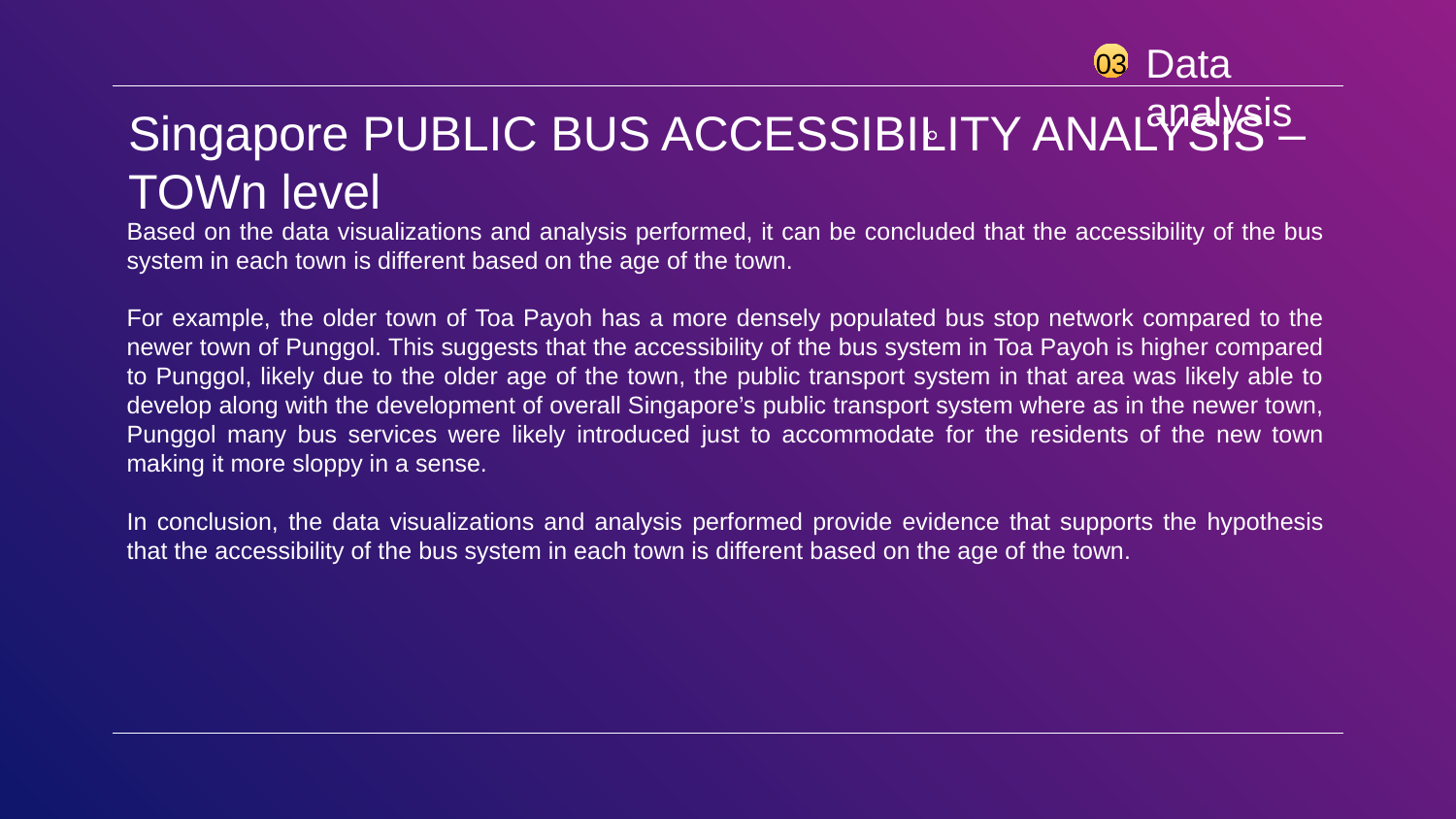

Data analysis
03

Singapore PUBLIC BUS ACCESSIBILITY ANALYSIS – TOWn level

Based on the data visualizations and analysis performed, it can be concluded that the accessibility of the bus system in each town is different based on the age of the town.

For example, the older town of Toa Payoh has a more densely populated bus stop network compared to the newer town of Punggol. This suggests that the accessibility of the bus system in Toa Payoh is higher compared to Punggol, likely due to the older age of the town, the public transport system in that area was likely able to develop along with the development of overall Singapore’s public transport system where as in the newer town, Punggol many bus services were likely introduced just to accommodate for the residents of the new town making it more sloppy in a sense.

In conclusion, the data visualizations and analysis performed provide evidence that supports the hypothesis that the accessibility of the bus system in each town is different based on the age of the town.